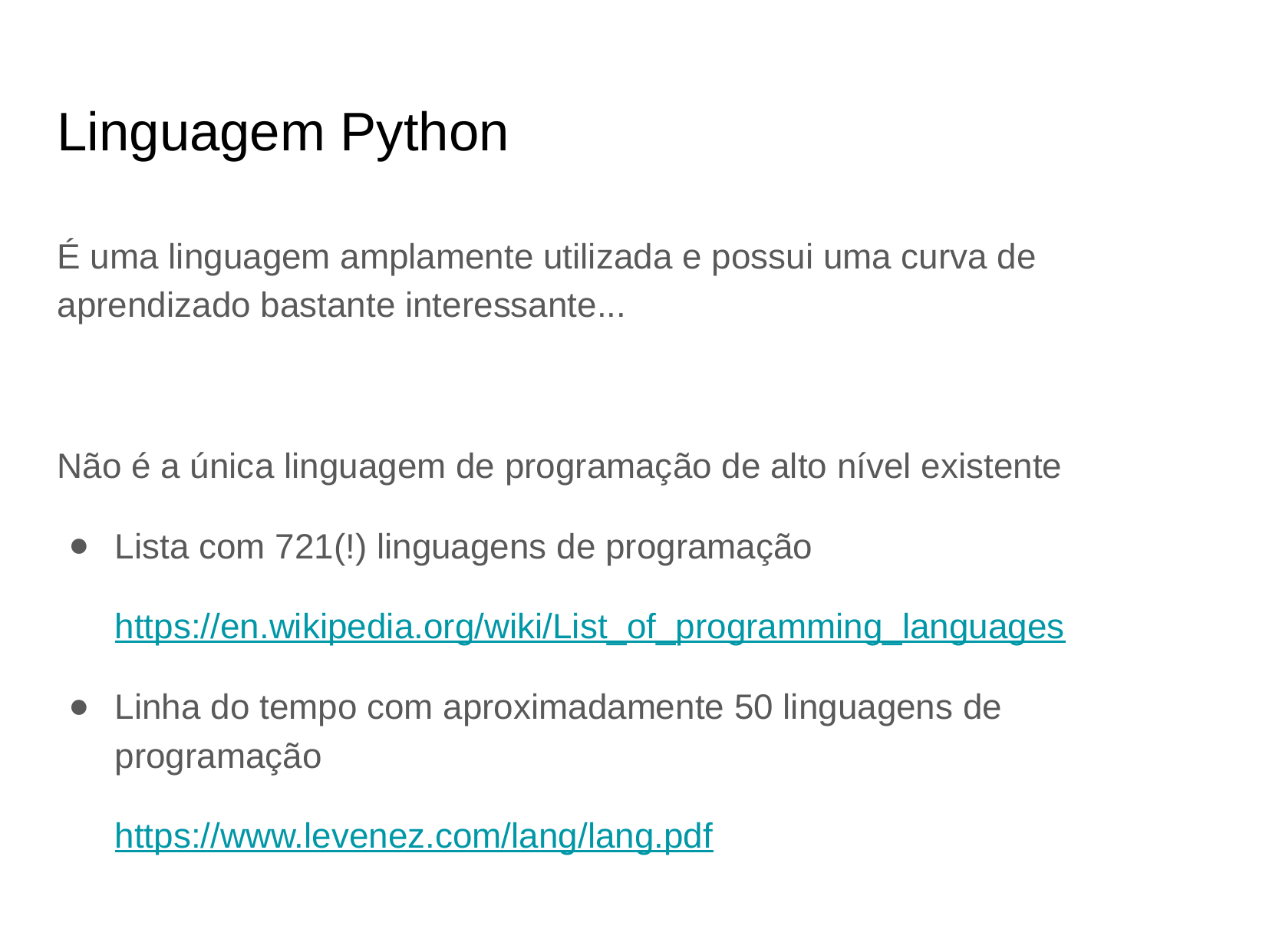

# Linguagem Python
É uma linguagem amplamente utilizada e possui uma curva de aprendizado bastante interessante...

Não é a única linguagem de programação de alto nível existente
Lista com 721(!) linguagens de programação
https://en.wikipedia.org/wiki/List_of_programming_languages
Linha do tempo com aproximadamente 50 linguagens de programação
https://www.levenez.com/lang/lang.pdf